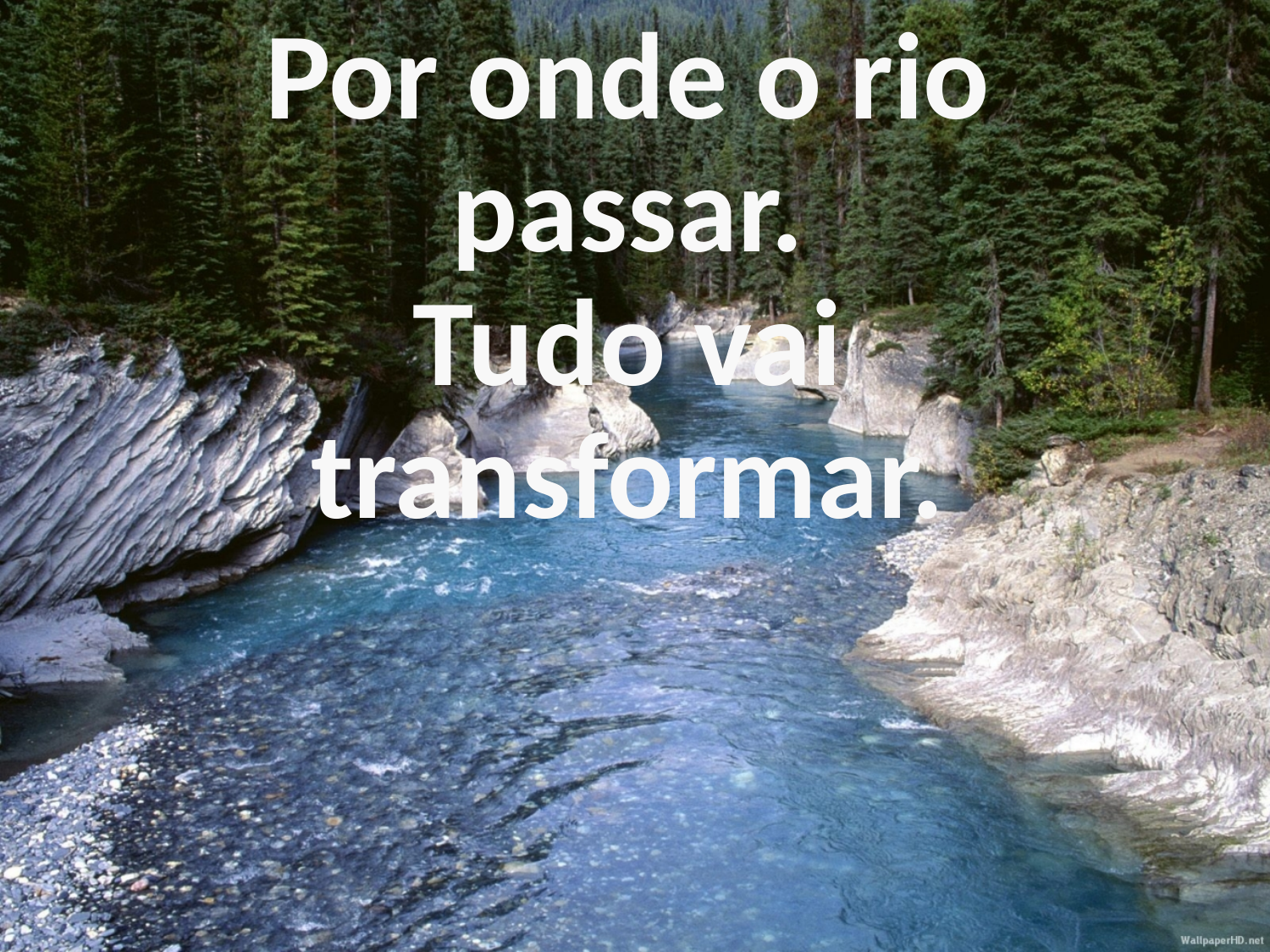

Por onde o rio
passar.
Tudo vai
transformar.